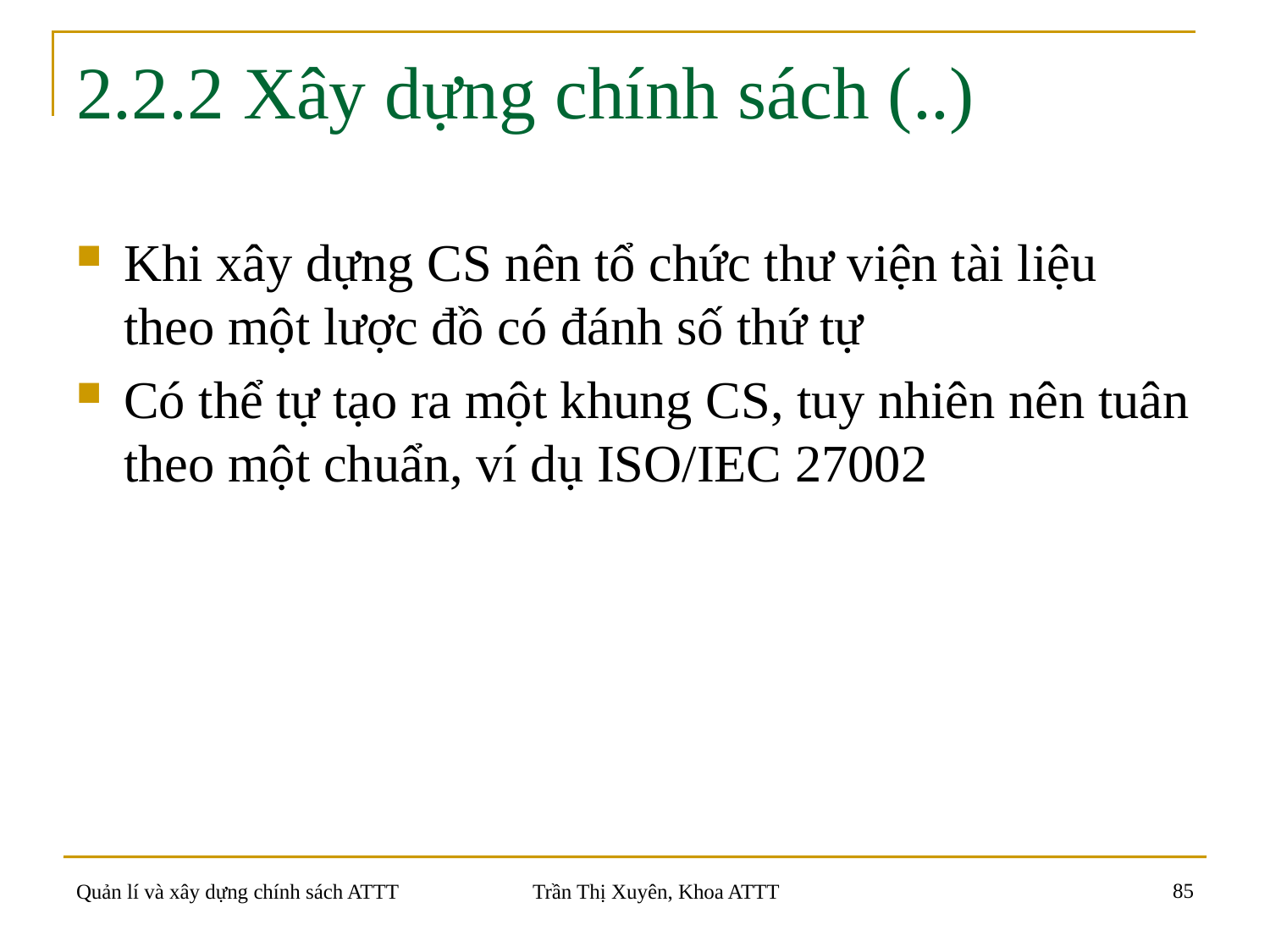

# 2.2.2 Xây dựng chính sách (..)
Khi xây dựng CS nên tổ chức thư viện tài liệu theo một lược đồ có đánh số thứ tự
Có thể tự tạo ra một khung CS, tuy nhiên nên tuân theo một chuẩn, ví dụ ISO/IEC 27002
85
Quản lí và xây dựng chính sách ATTT
Trần Thị Xuyên, Khoa ATTT